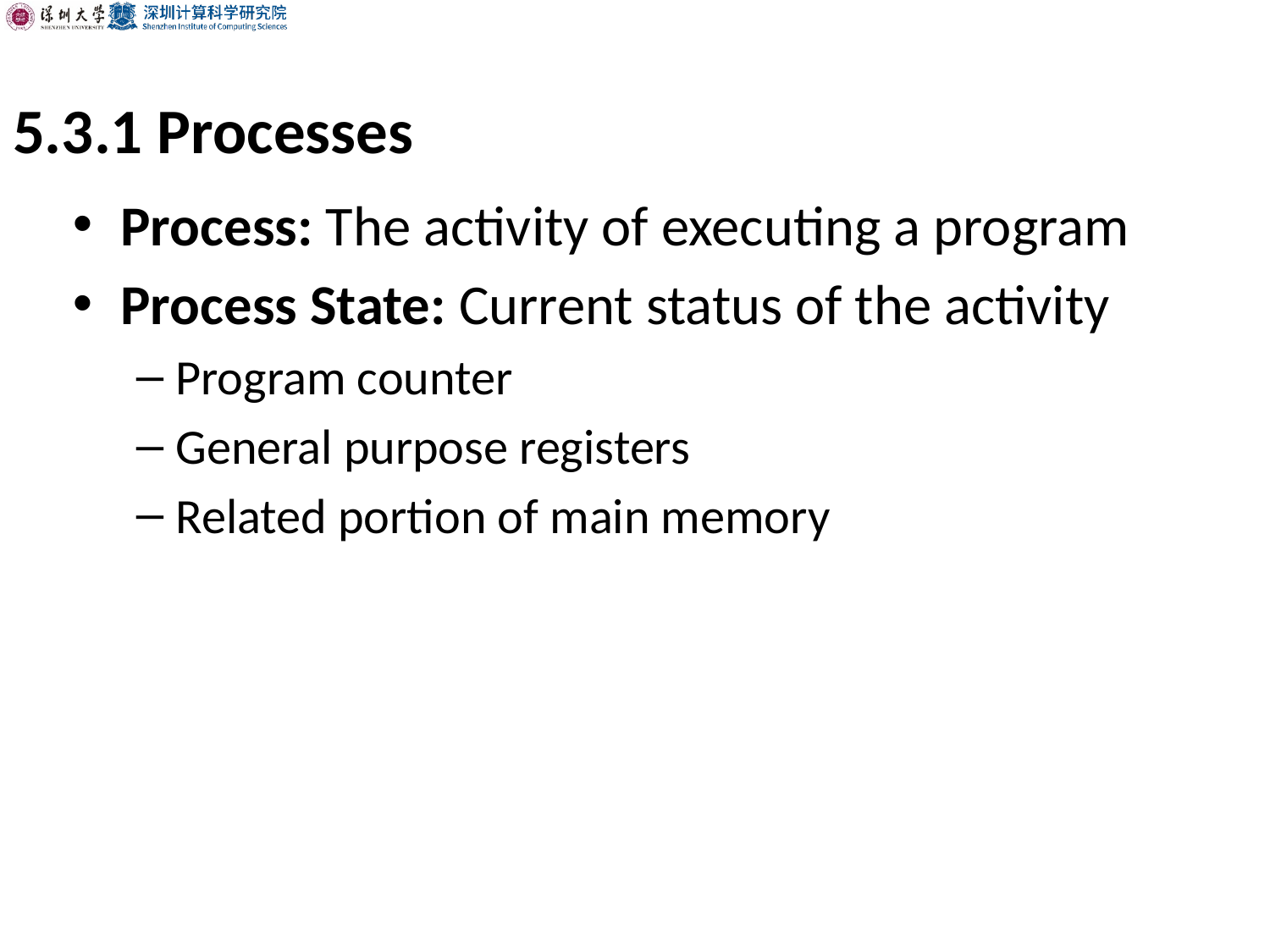

# 5.3.1 Processes
Process: The activity of executing a program
Process State: Current status of the activity
Program counter
General purpose registers
Related portion of main memory